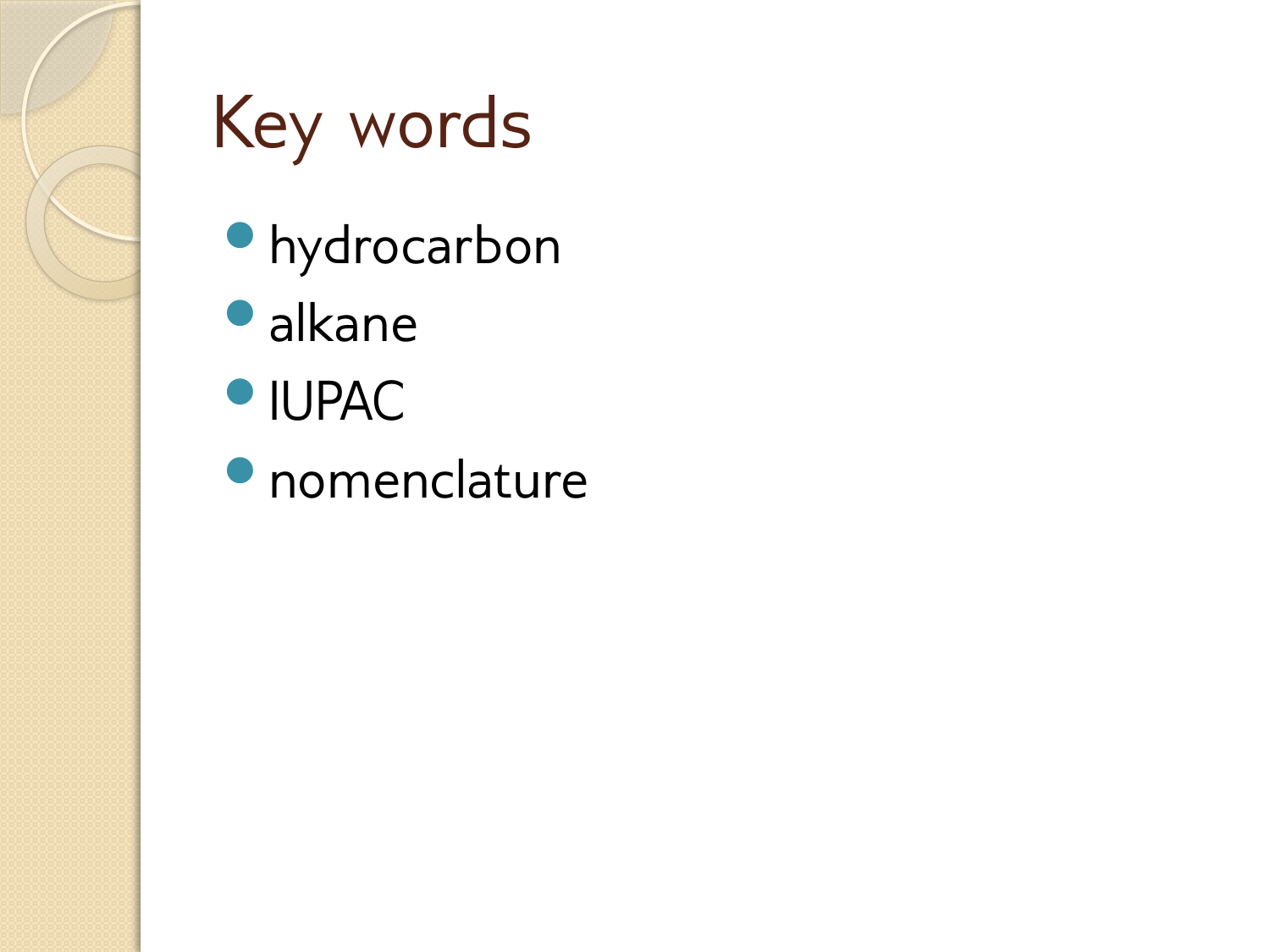

# Key words
hydrocarbon
alkane
IUPAC
nomenclature